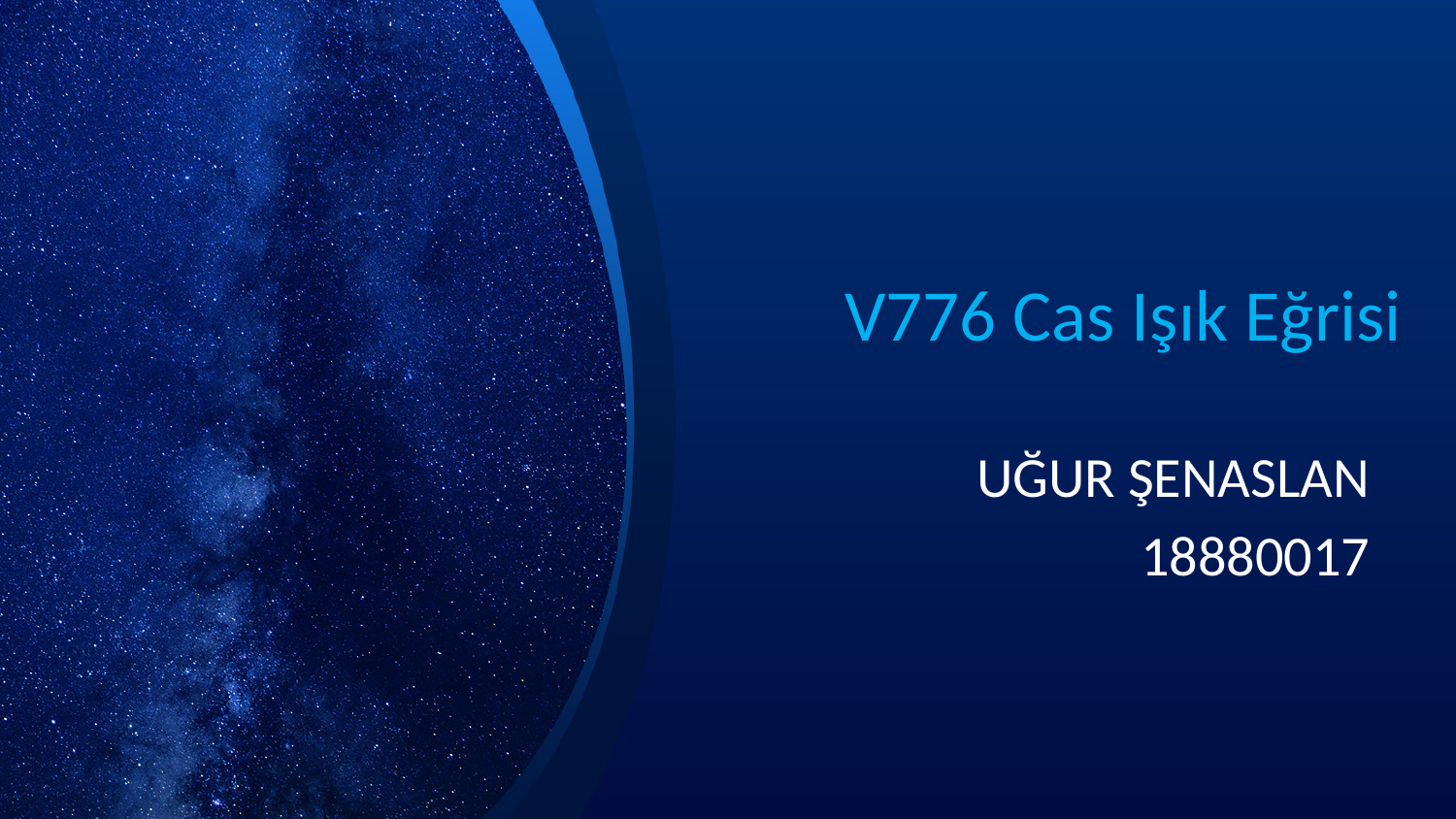

V776 Cas Işık Eğrisi
UĞUR ŞENASLAN
18880017